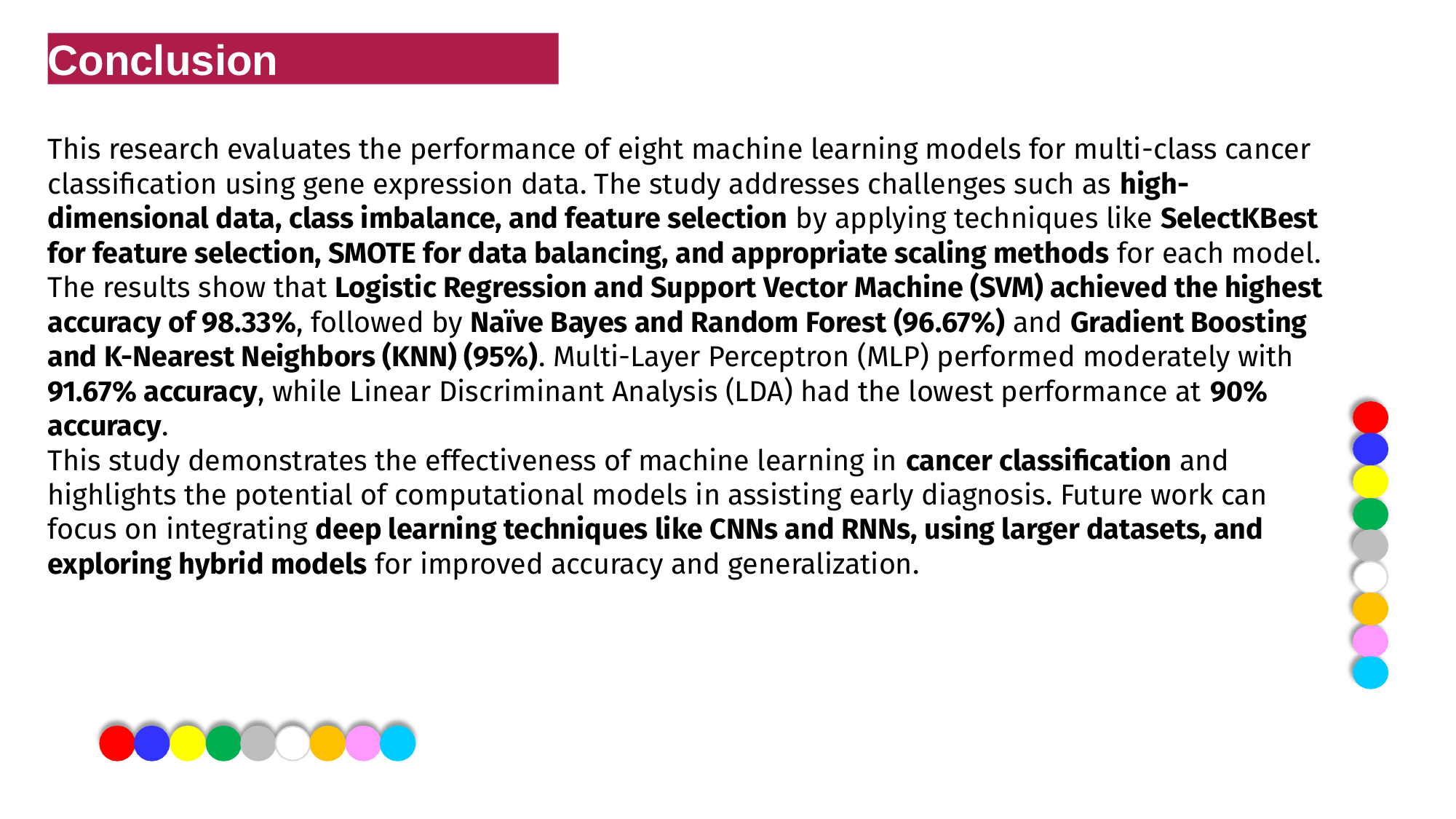

Conclusion
This research evaluates the performance of eight machine learning models for multi-class cancer classification using gene expression data. The study addresses challenges such as high-dimensional data, class imbalance, and feature selection by applying techniques like SelectKBest for feature selection, SMOTE for data balancing, and appropriate scaling methods for each model.
The results show that Logistic Regression and Support Vector Machine (SVM) achieved the highest accuracy of 98.33%, followed by Naïve Bayes and Random Forest (96.67%) and Gradient Boosting and K-Nearest Neighbors (KNN) (95%). Multi-Layer Perceptron (MLP) performed moderately with 91.67% accuracy, while Linear Discriminant Analysis (LDA) had the lowest performance at 90% accuracy.
This study demonstrates the effectiveness of machine learning in cancer classification and highlights the potential of computational models in assisting early diagnosis. Future work can focus on integrating deep learning techniques like CNNs and RNNs, using larger datasets, and exploring hybrid models for improved accuracy and generalization.